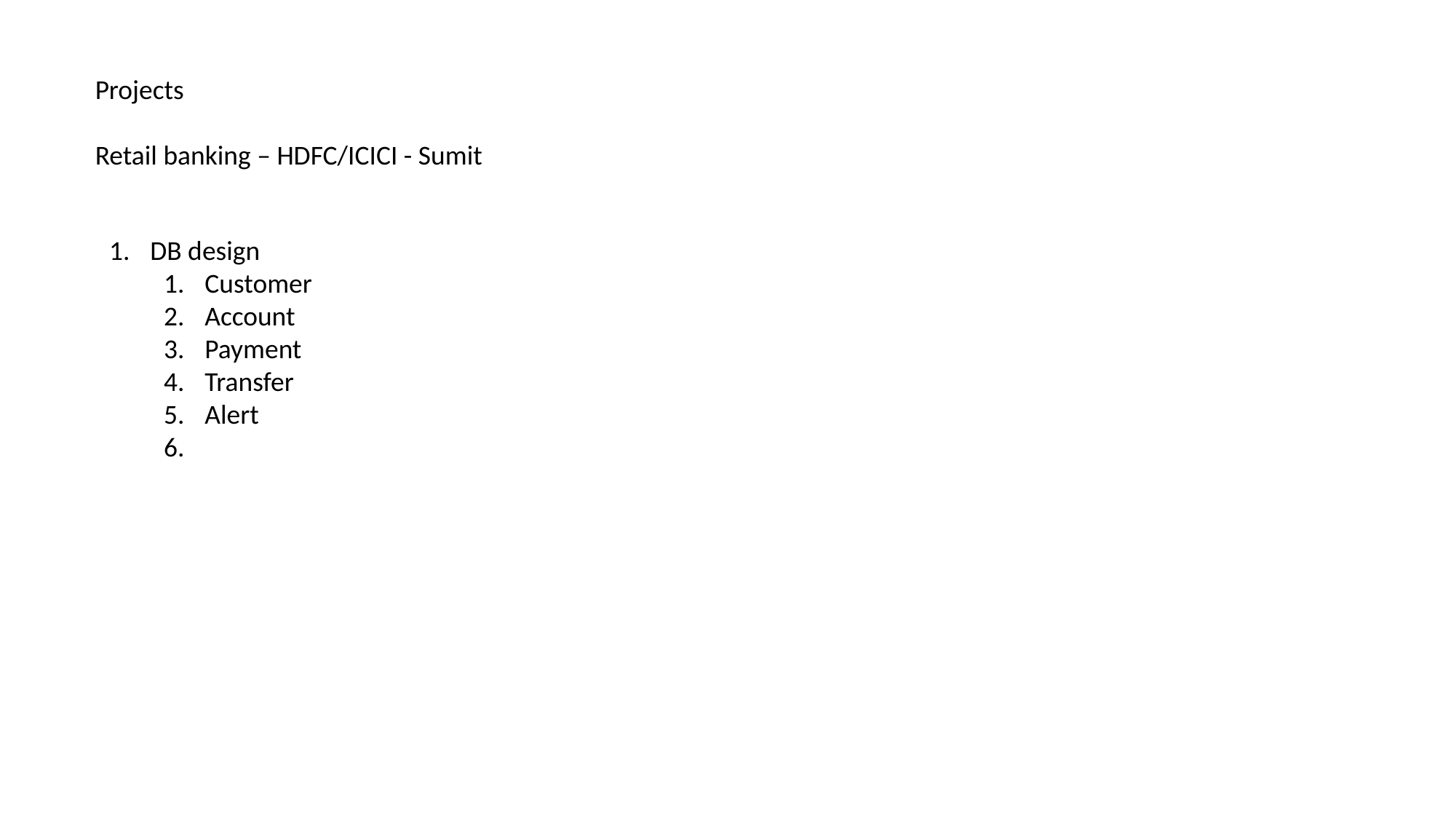

Projects

Retail banking – HDFC/ICICI - Sumit
DB design
Customer
Account
Payment
Transfer
Alert